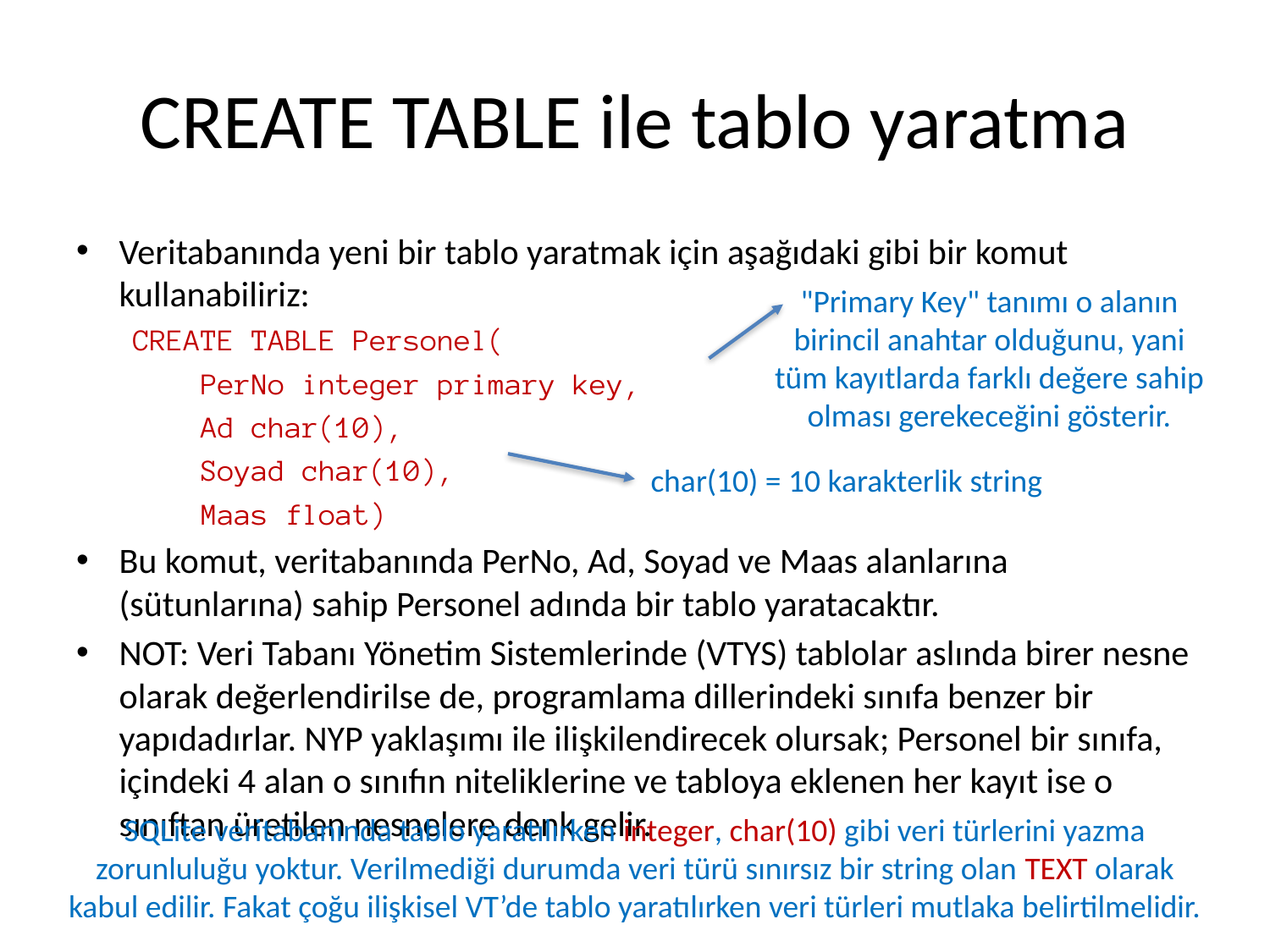

# CREATE TABLE ile tablo yaratma
Veritabanında yeni bir tablo yaratmak için aşağıdaki gibi bir komut kullanabiliriz:
CREATE TABLE Personel(
    PerNo integer primary key,
    Ad char(10),
    Soyad char(10),
    Maas float)
Bu komut, veritabanında PerNo, Ad, Soyad ve Maas alanlarına (sütunlarına) sahip Personel adında bir tablo yaratacaktır.
NOT: Veri Tabanı Yönetim Sistemlerinde (VTYS) tablolar aslında birer nesne olarak değerlendirilse de, programlama dillerindeki sınıfa benzer bir yapıdadırlar. NYP yaklaşımı ile ilişkilendirecek olursak; Personel bir sınıfa, içindeki 4 alan o sınıfın niteliklerine ve tabloya eklenen her kayıt ise o sınıftan üretilen nesnelere denk gelir.
"Primary Key" tanımı o alanın birincil anahtar olduğunu, yani tüm kayıtlarda farklı değere sahip olması gerekeceğini gösterir.
char(10) = 10 karakterlik string
SQLite veritabanında tablo yaratılırken integer, char(10) gibi veri türlerini yazma zorunluluğu yoktur. Verilmediği durumda veri türü sınırsız bir string olan TEXT olarak kabul edilir. Fakat çoğu ilişkisel VT’de tablo yaratılırken veri türleri mutlaka belirtilmelidir.